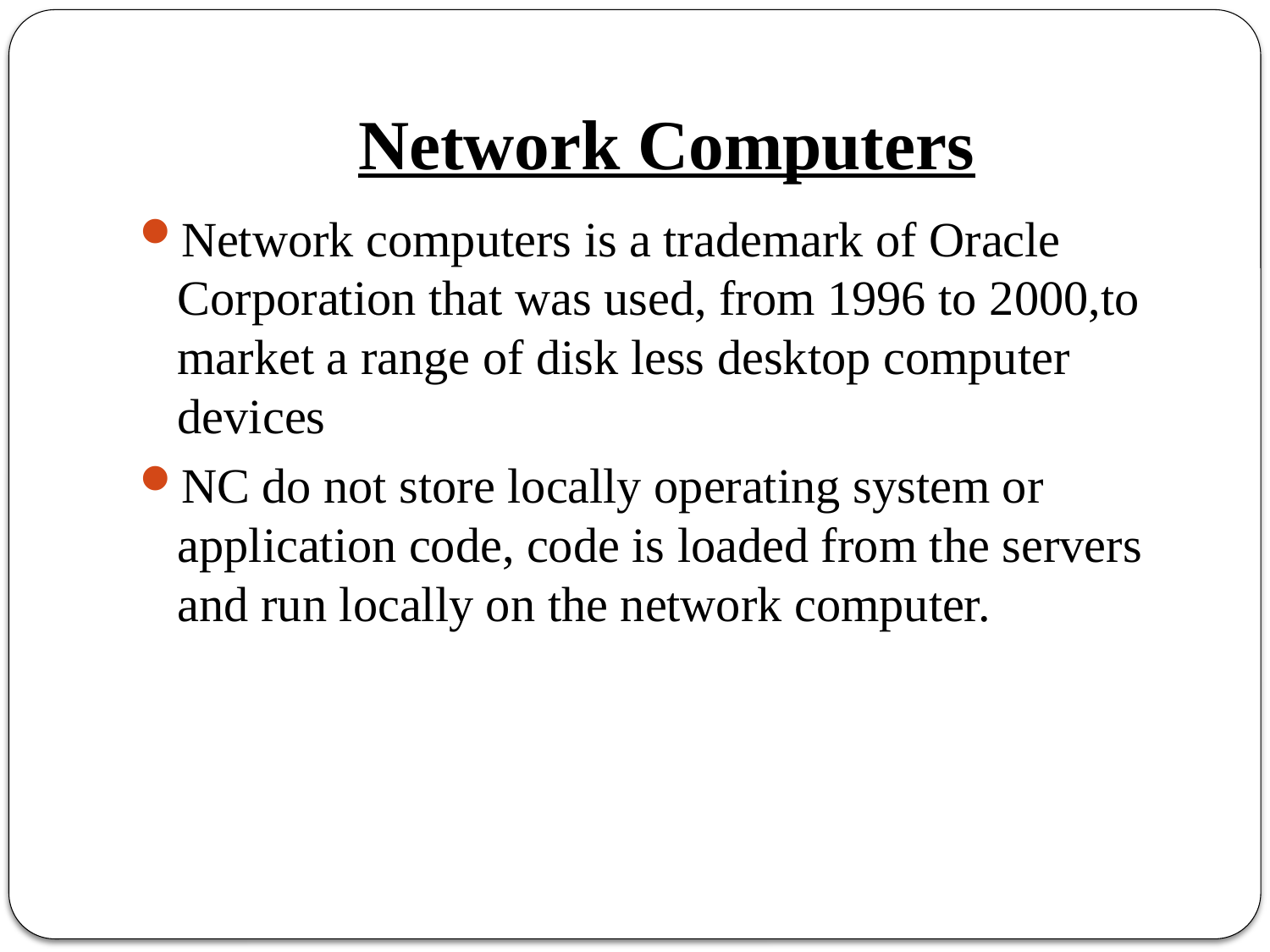

# Network Computers
Network computers is a trademark of Oracle Corporation that was used, from 1996 to 2000,to market a range of disk less desktop computer devices
NC do not store locally operating system or application code, code is loaded from the servers and run locally on the network computer.